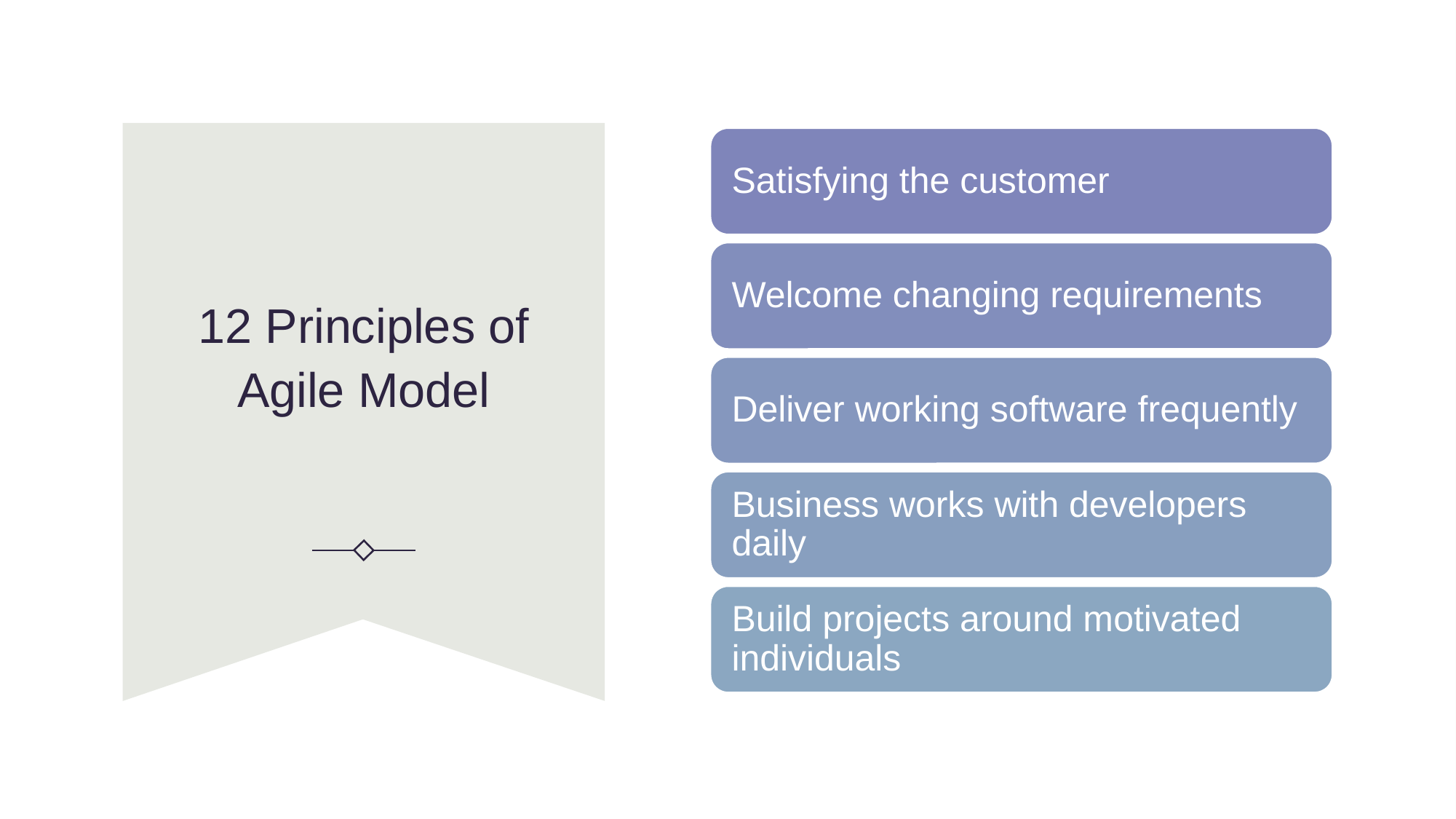

Satisfying the customer
Welcome changing requirements
Deliver working software frequently
Business works with developers daily
Build projects around motivated individuals
# 12 Principles of Agile Model